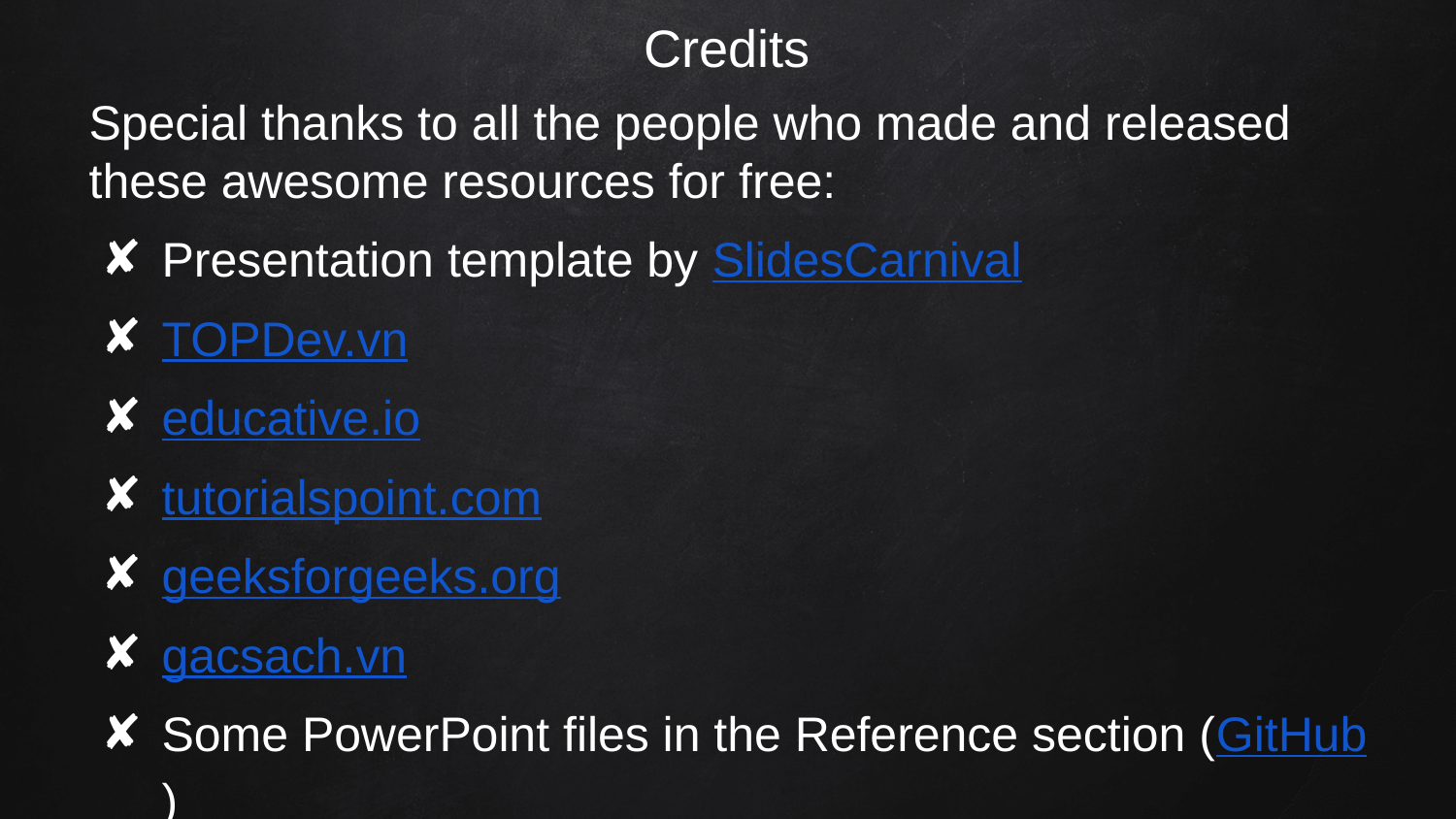

# Credits
Special thanks to all the people who made and released these awesome resources for free:
Presentation template by SlidesCarnival
TOPDev.vn
educative.io
tutorialspoint.com
geeksforgeeks.org
gacsach.vn
Some PowerPoint files in the Reference section (GitHub)